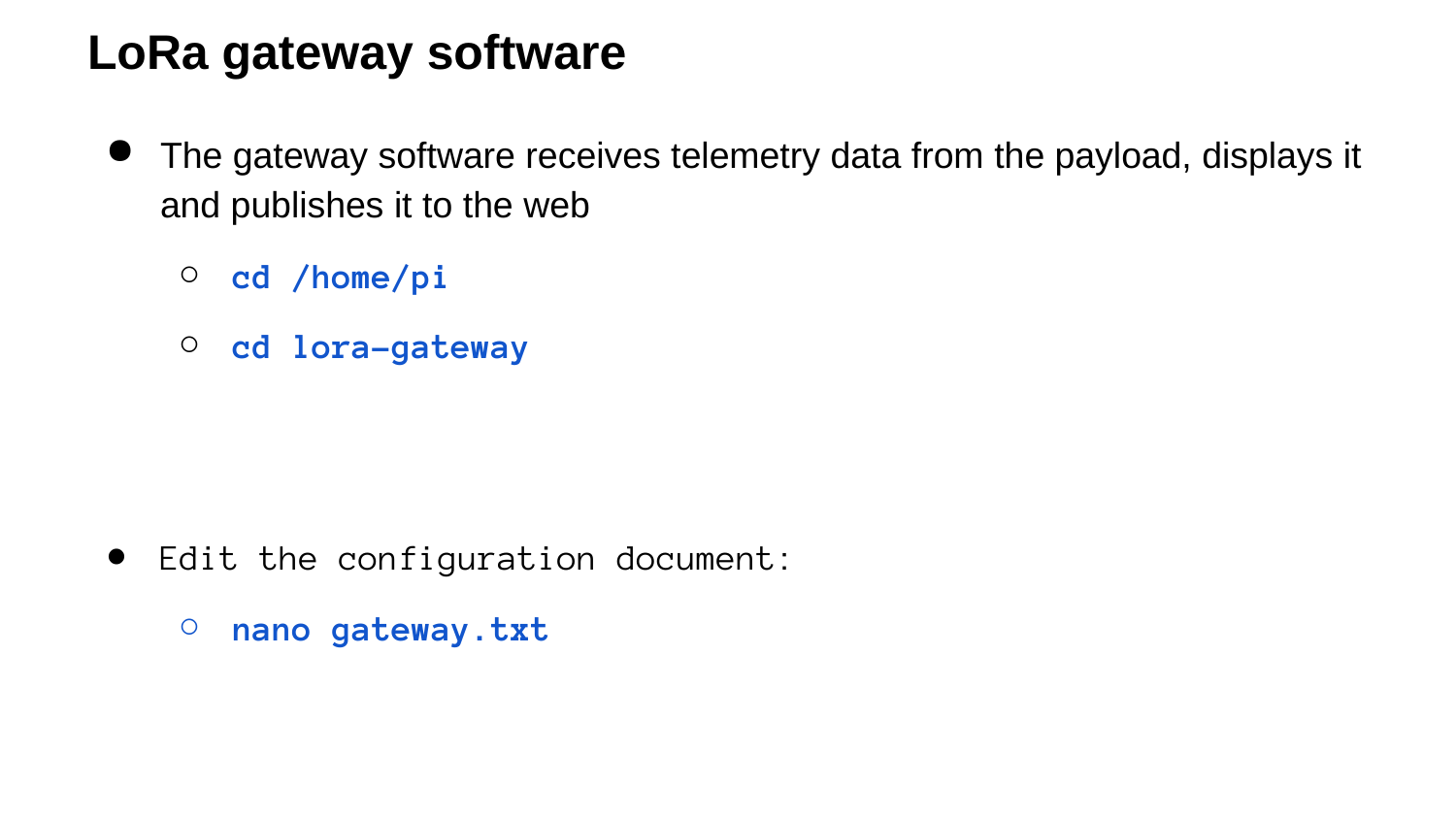

# LoRa gateway software
The gateway software receives telemetry data from the payload, displays it and publishes it to the web
cd /home/pi
cd lora-gateway

Edit the configuration document:
nano gateway.txt